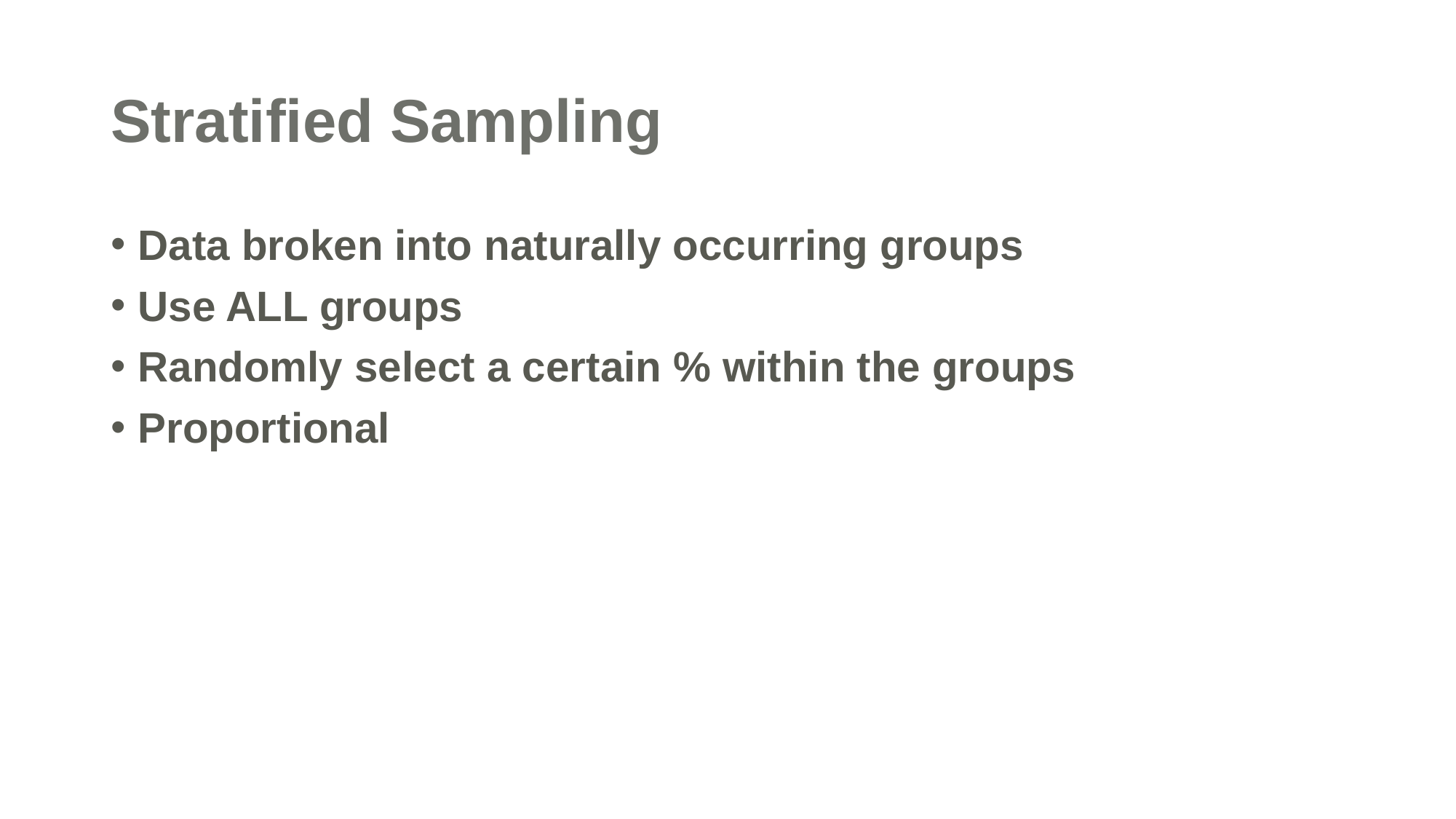

# Stratified Sampling
Data broken into naturally occurring groups
Use ALL groups
Randomly select a certain % within the groups
Proportional